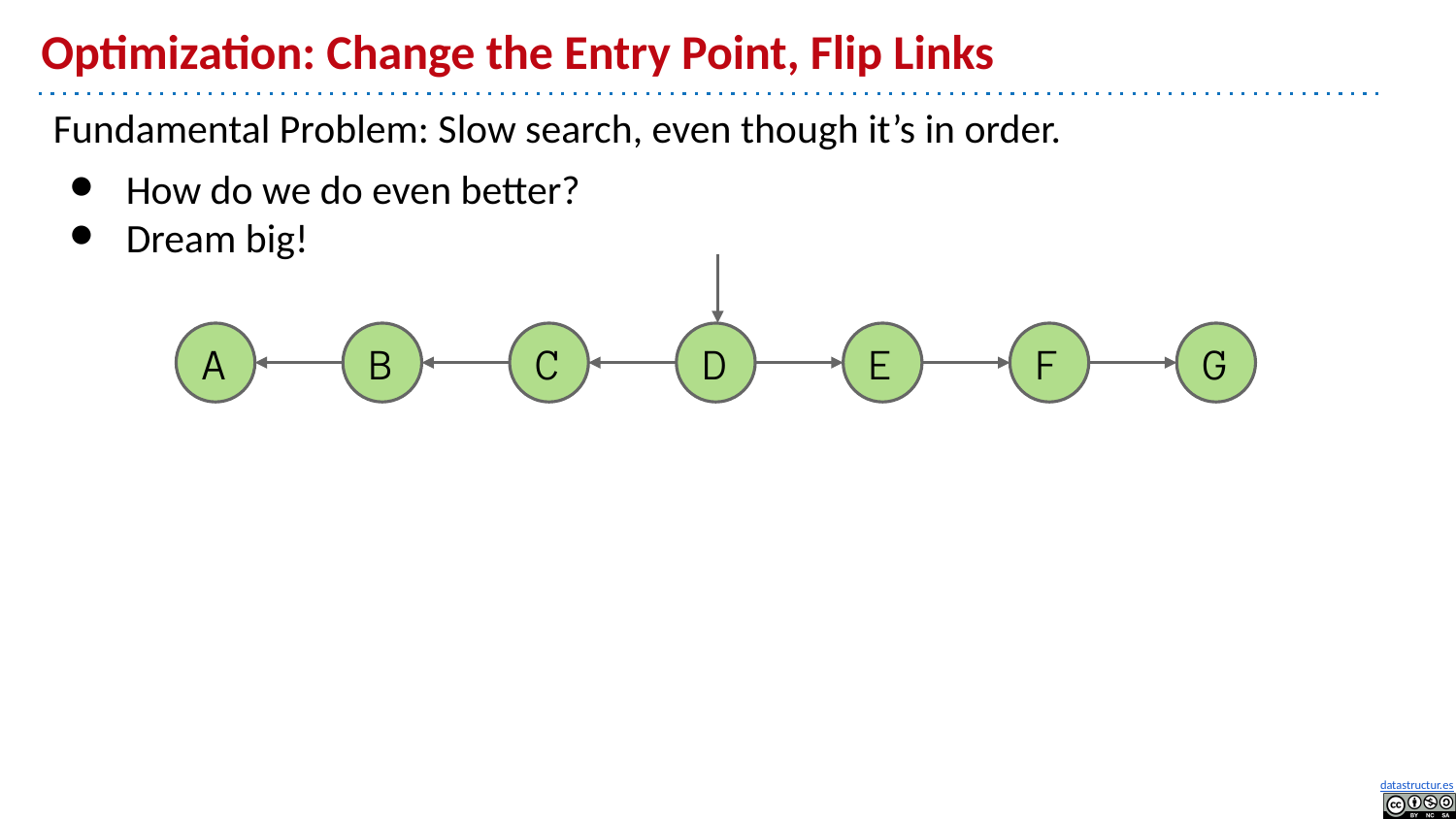

# Optimization: Change the Entry Point, Flip Links
Fundamental Problem: Slow search, even though it’s in order.
How do we do even better?
Dream big!

A
B
C
D
E
F
G